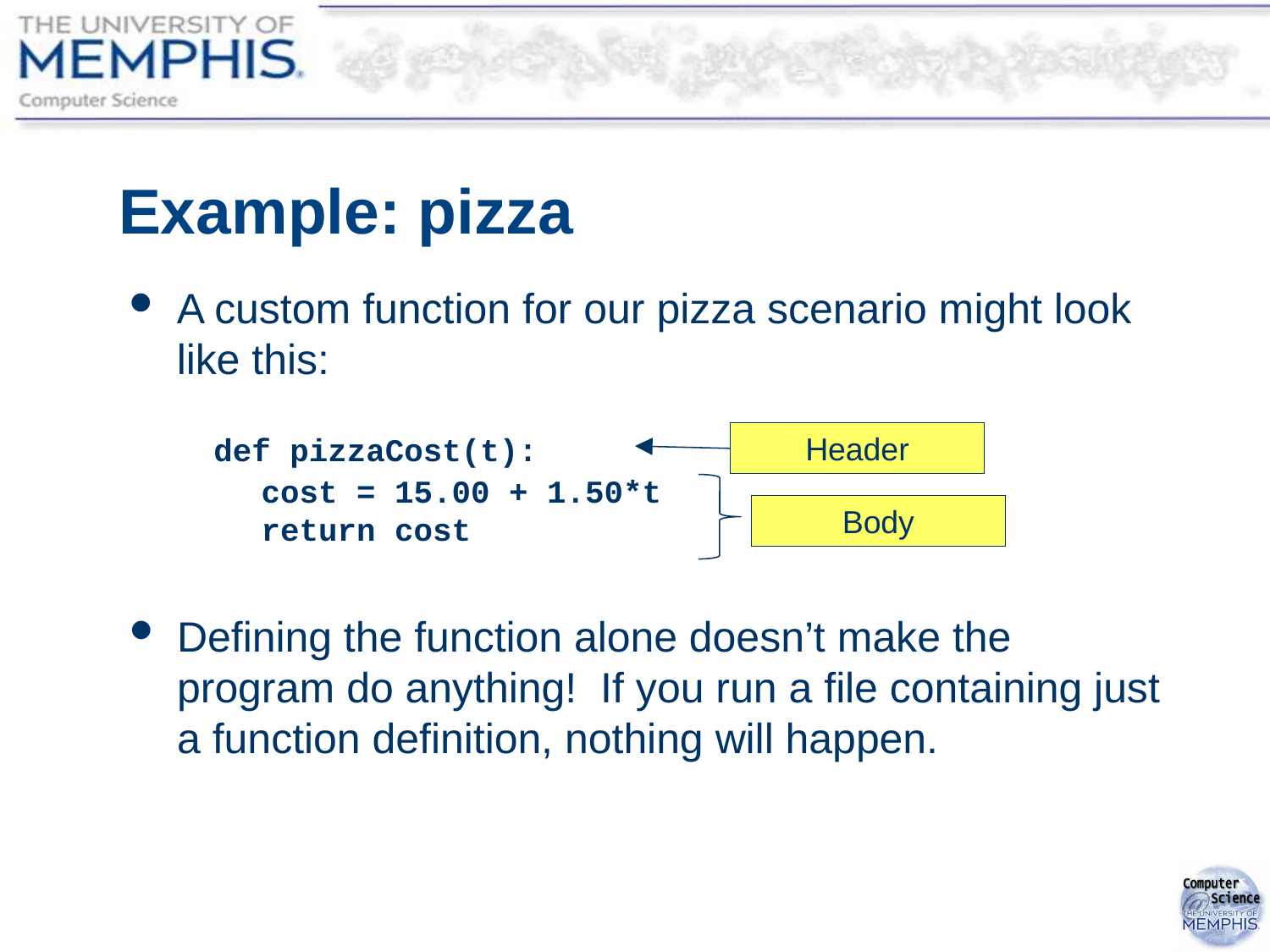

# Example: pizza
A custom function for our pizza scenario might look like this:
def pizzaCost(t):
	cost = 15.00 + 1.50*t
return cost
Header

Body
Defining the function alone doesn’t make the program do anything!  If you run a file containing just a function definition, nothing will happen.